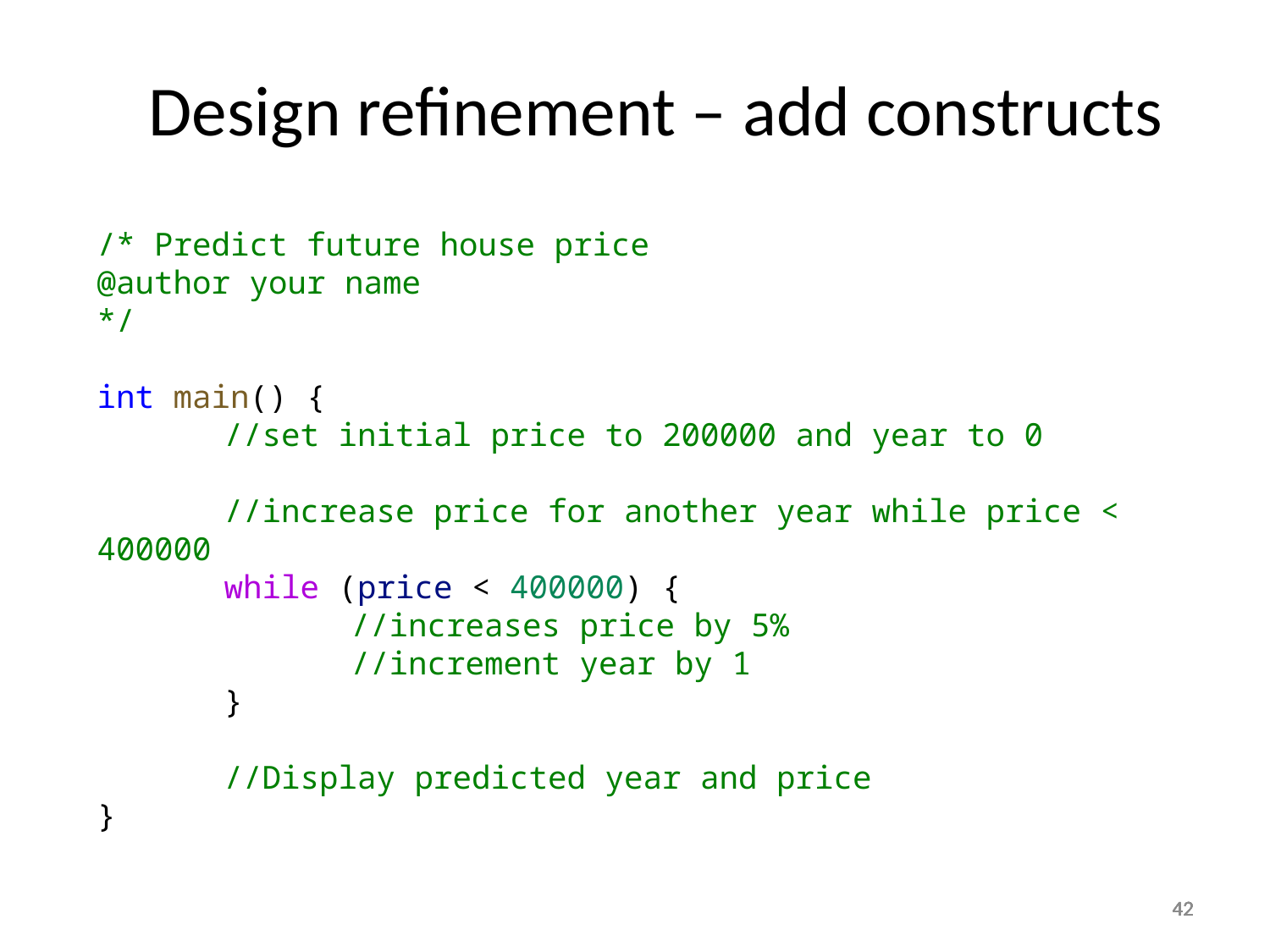

Design refinement – add constructs
/* Predict future house price
@author your name
*/

int main() {
	//set initial price to 200000 and year to 0

	//increase price for another year while price < 400000
	while (price < 400000) {
		//increases price by 5%
		//increment year by 1
	}

	//Display predicted year and price
}
42
42
42
42
42
42